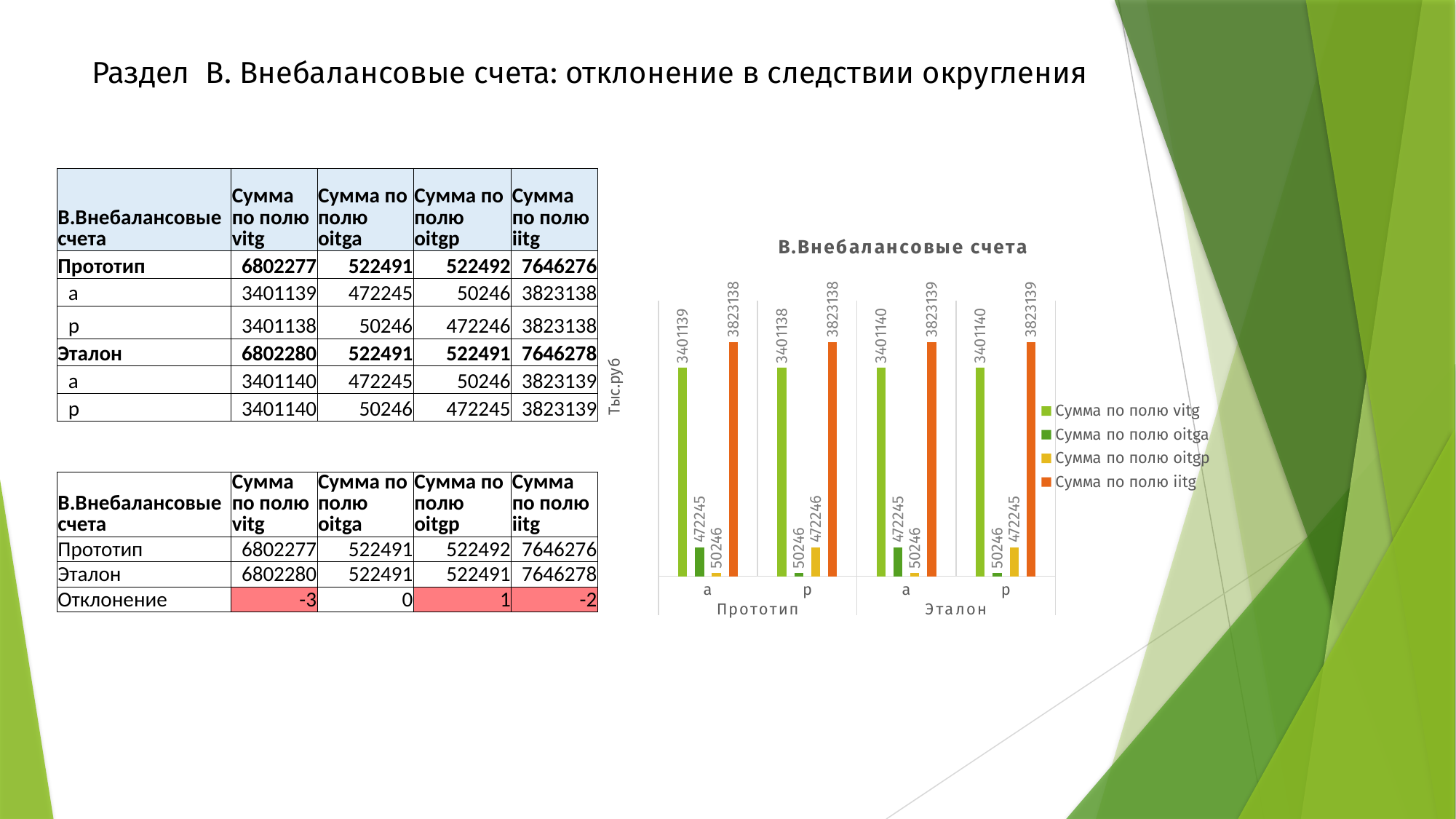

Раздел  В. Внебалансовые счета: отклонение в следствии округления

| В.Внебалансовые счета | Сумма по полю vitg | Сумма по полю oitga | Сумма по полю oitgp | Сумма по полю iitg |
| --- | --- | --- | --- | --- |
| Прототип | 6802277 | 522491 | 522492 | 7646276 |
| a | 3401139 | 472245 | 50246 | 3823138 |
| p | 3401138 | 50246 | 472246 | 3823138 |
| Эталон | 6802280 | 522491 | 522491 | 7646278 |
| a | 3401140 | 472245 | 50246 | 3823139 |
| p | 3401140 | 50246 | 472245 | 3823139 |

### Chart: В.Внебалансовые счета

| Category | Сумма по полю vitg | Сумма по полю oitga | Сумма по полю oitgp | Сумма по полю iitg |
|---|---|---|---|---|
| a | 3401139.0 | 472245.0 | 50246.0 | 3823138.0 |
| p | 3401138.0 | 50246.0 | 472246.0 | 3823138.0 |
| a | 3401140.0 | 472245.0 | 50246.0 | 3823139.0 |
| p | 3401140.0 | 50246.0 | 472245.0 | 3823139.0 |
| В.Внебалансовые счета | Сумма по полю vitg | Сумма по полю oitga | Сумма по полю oitgp | Сумма по полю iitg |
| --- | --- | --- | --- | --- |
| Прототип | 6802277 | 522491 | 522492 | 7646276 |
| Эталон | 6802280 | 522491 | 522491 | 7646278 |
| Отклонение | -3 | 0 | 1 | -2 |